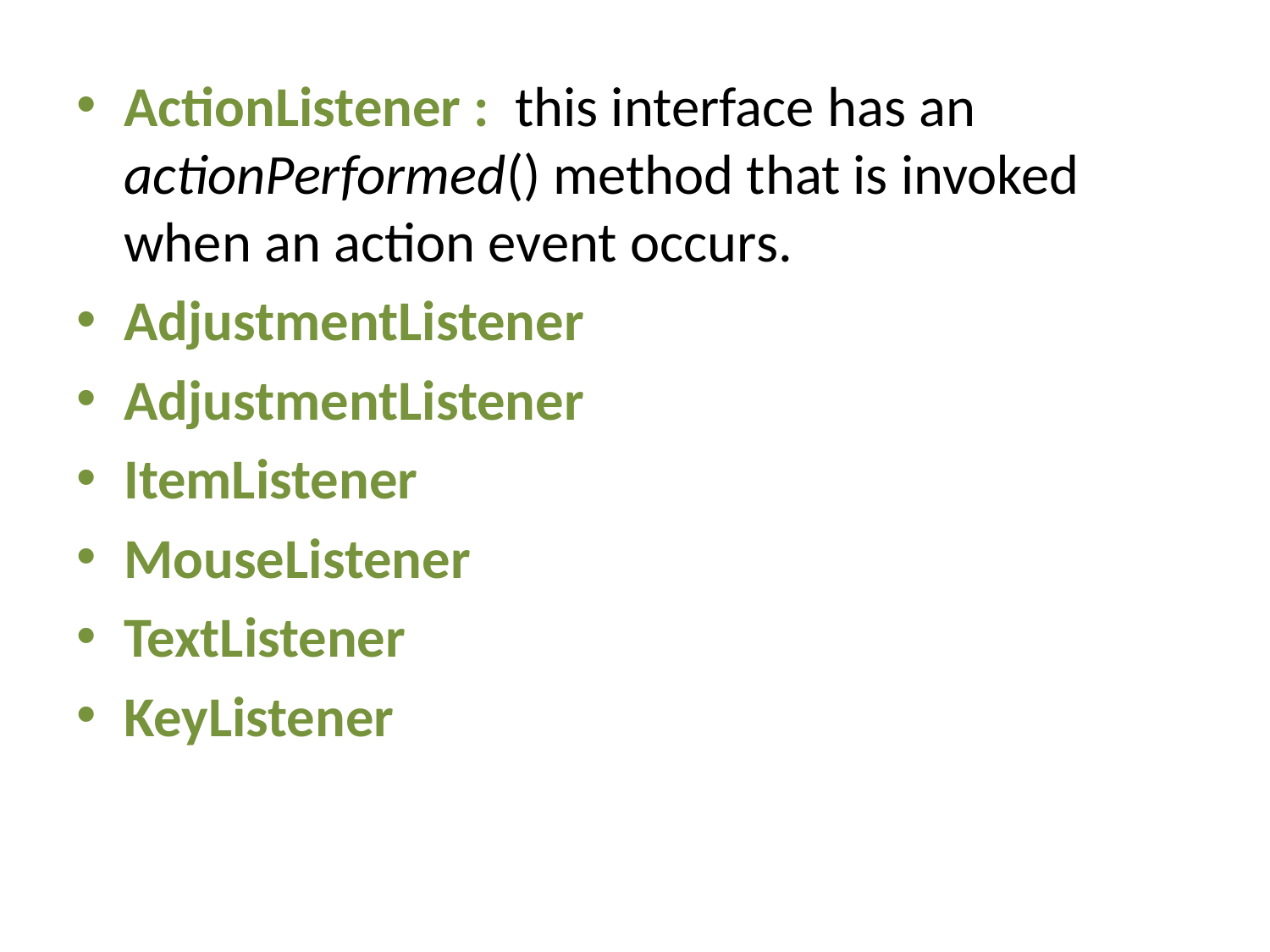

ActionListener :  this interface has an actionPerformed() method that is invoked when an action event occurs.
AdjustmentListener
AdjustmentListener
ItemListener
MouseListener
TextListener
KeyListener